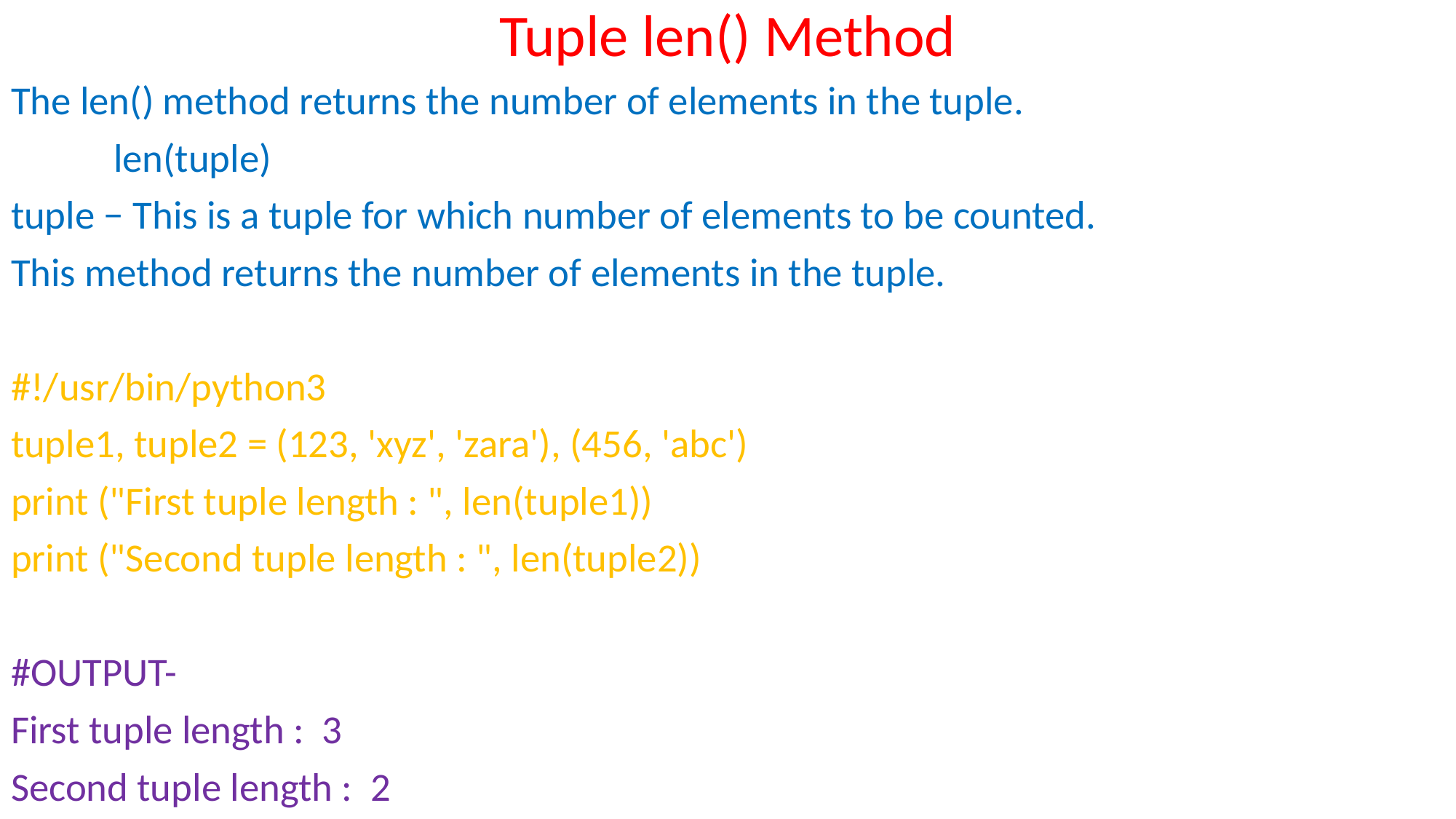

# Tuple len() Method
The len() method returns the number of elements in the tuple.
	len(tuple)
tuple − This is a tuple for which number of elements to be counted.
This method returns the number of elements in the tuple.

#!/usr/bin/python3
tuple1, tuple2 = (123, 'xyz', 'zara'), (456, 'abc')
print ("First tuple length : ", len(tuple1))
print ("Second tuple length : ", len(tuple2))

#OUTPUT-
First tuple length :  3
Second tuple length :  2